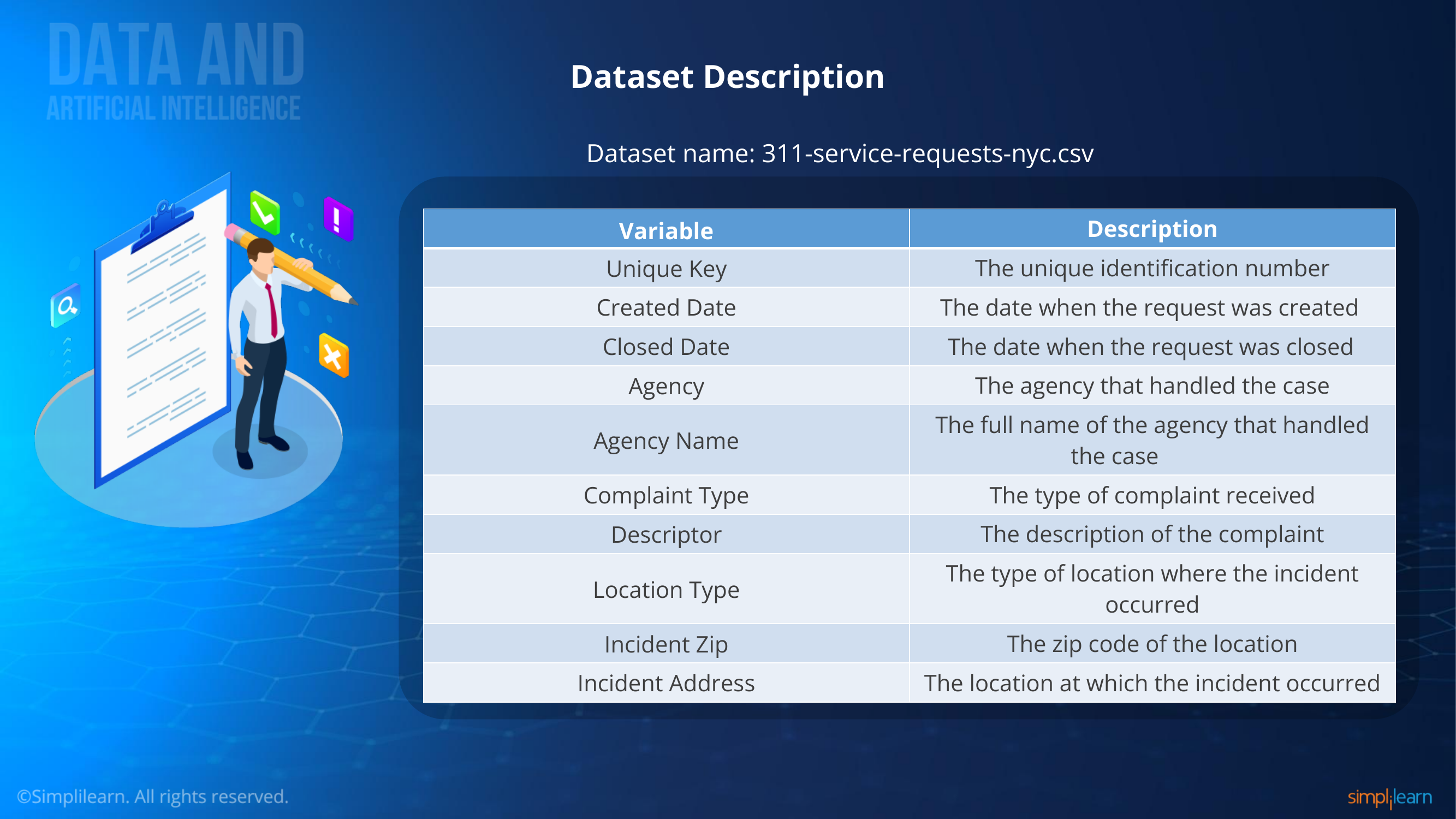

# Dataset Description
Dataset name: 311-service-requests-nyc.csv

| Variable | Description |
| --- | --- |
| Unique Key | The unique identification number |
| Created Date | The date when the request was created |
| Closed Date | The date when the request was closed |
| Agency | The agency that handled the case |
| Agency Name | The full name of the agency that handled the case |
| Complaint Type | The type of complaint received |
| Descriptor | The description of the complaint |
| Location Type | The type of location where the incident occurred |
| Incident Zip | The zip code of the location |
| Incident Address | The location at which the incident occurred |